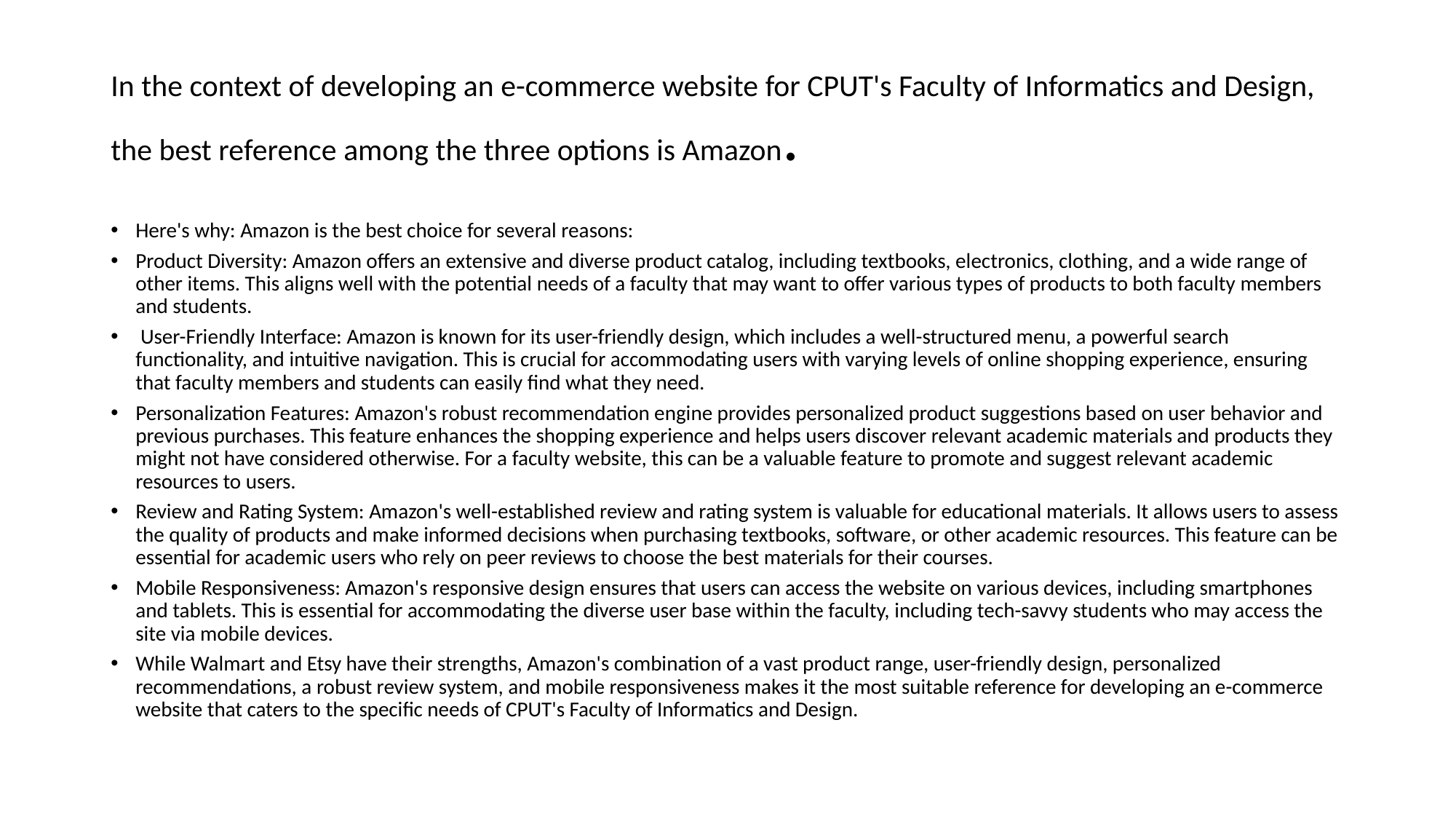

# In the context of developing an e-commerce website for CPUT's Faculty of Informatics and Design, the best reference among the three options is Amazon.
Here's why: Amazon is the best choice for several reasons:
Product Diversity: Amazon offers an extensive and diverse product catalog, including textbooks, electronics, clothing, and a wide range of other items. This aligns well with the potential needs of a faculty that may want to offer various types of products to both faculty members and students.
 User-Friendly Interface: Amazon is known for its user-friendly design, which includes a well-structured menu, a powerful search functionality, and intuitive navigation. This is crucial for accommodating users with varying levels of online shopping experience, ensuring that faculty members and students can easily find what they need.
Personalization Features: Amazon's robust recommendation engine provides personalized product suggestions based on user behavior and previous purchases. This feature enhances the shopping experience and helps users discover relevant academic materials and products they might not have considered otherwise. For a faculty website, this can be a valuable feature to promote and suggest relevant academic resources to users.
Review and Rating System: Amazon's well-established review and rating system is valuable for educational materials. It allows users to assess the quality of products and make informed decisions when purchasing textbooks, software, or other academic resources. This feature can be essential for academic users who rely on peer reviews to choose the best materials for their courses.
Mobile Responsiveness: Amazon's responsive design ensures that users can access the website on various devices, including smartphones and tablets. This is essential for accommodating the diverse user base within the faculty, including tech-savvy students who may access the site via mobile devices.
While Walmart and Etsy have their strengths, Amazon's combination of a vast product range, user-friendly design, personalized recommendations, a robust review system, and mobile responsiveness makes it the most suitable reference for developing an e-commerce website that caters to the specific needs of CPUT's Faculty of Informatics and Design.